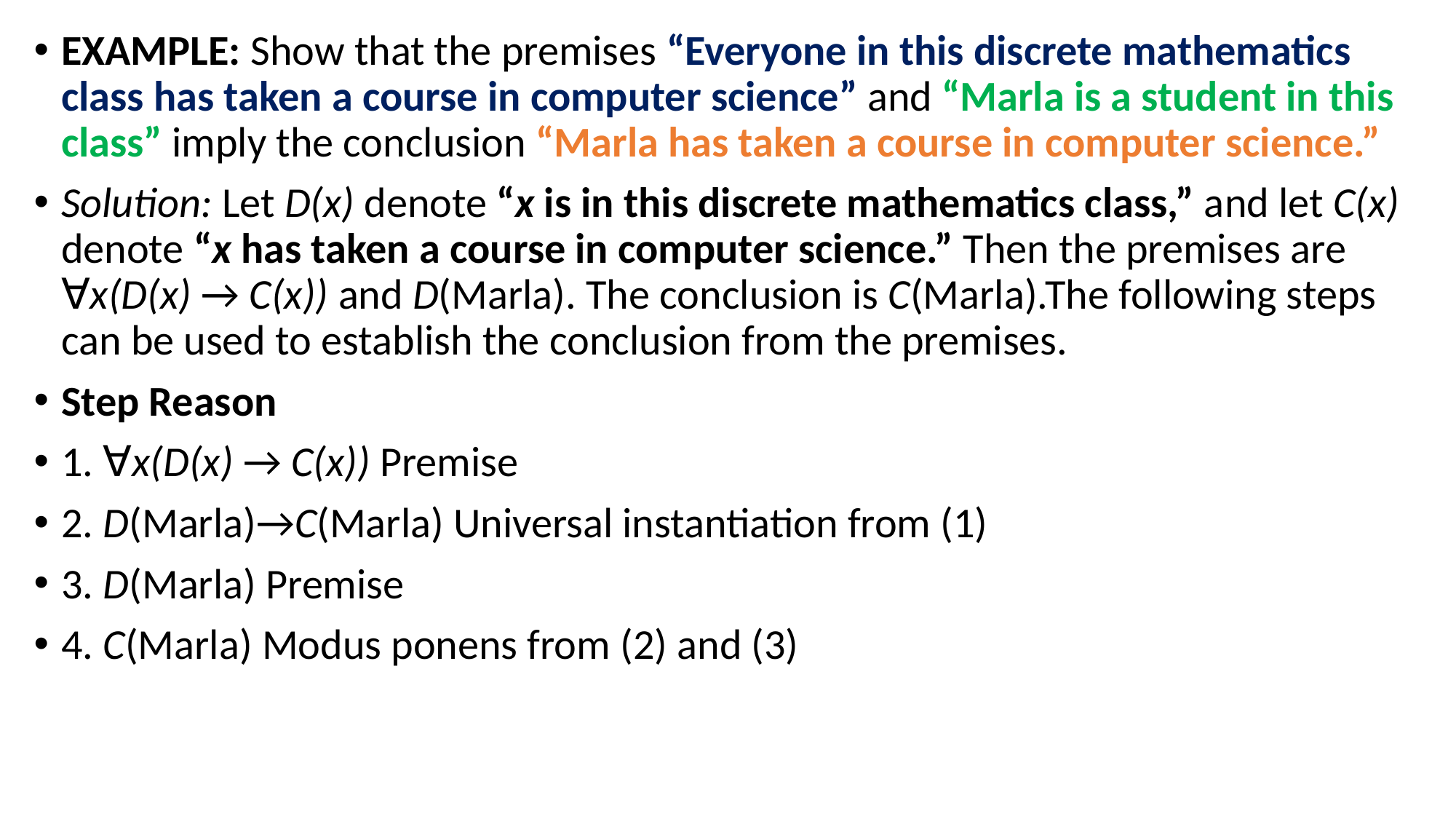

EXAMPLE: Show that the premises “Everyone in this discrete mathematics class has taken a course in computer science” and “Marla is a student in this class” imply the conclusion “Marla has taken a course in computer science.”
Solution: Let D(x) denote “x is in this discrete mathematics class,” and let C(x) denote “x has taken a course in computer science.” Then the premises are ∀x(D(x) → C(x)) and D(Marla). The conclusion is C(Marla).The following steps can be used to establish the conclusion from the premises.
Step Reason
1. ∀x(D(x) → C(x)) Premise
2. D(Marla)→C(Marla) Universal instantiation from (1)
3. D(Marla) Premise
4. C(Marla) Modus ponens from (2) and (3)